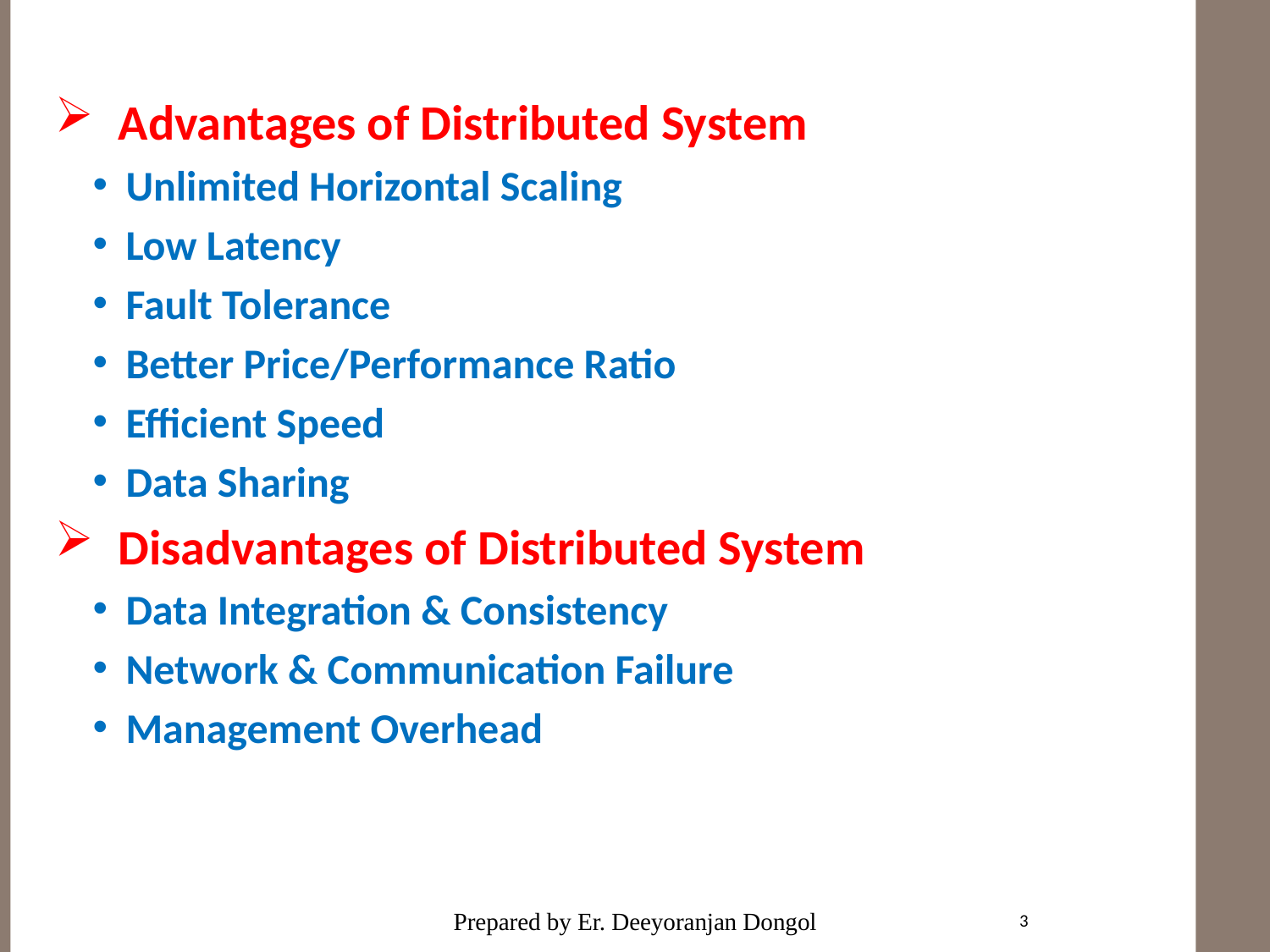

#
Advantages of Distributed System
Unlimited Horizontal Scaling
Low Latency
Fault Tolerance
Better Price/Performance Ratio
Efficient Speed
Data Sharing
Disadvantages of Distributed System
Data Integration & Consistency
Network & Communication Failure
Management Overhead

3
Prepared by Er. Deeyoranjan Dongol